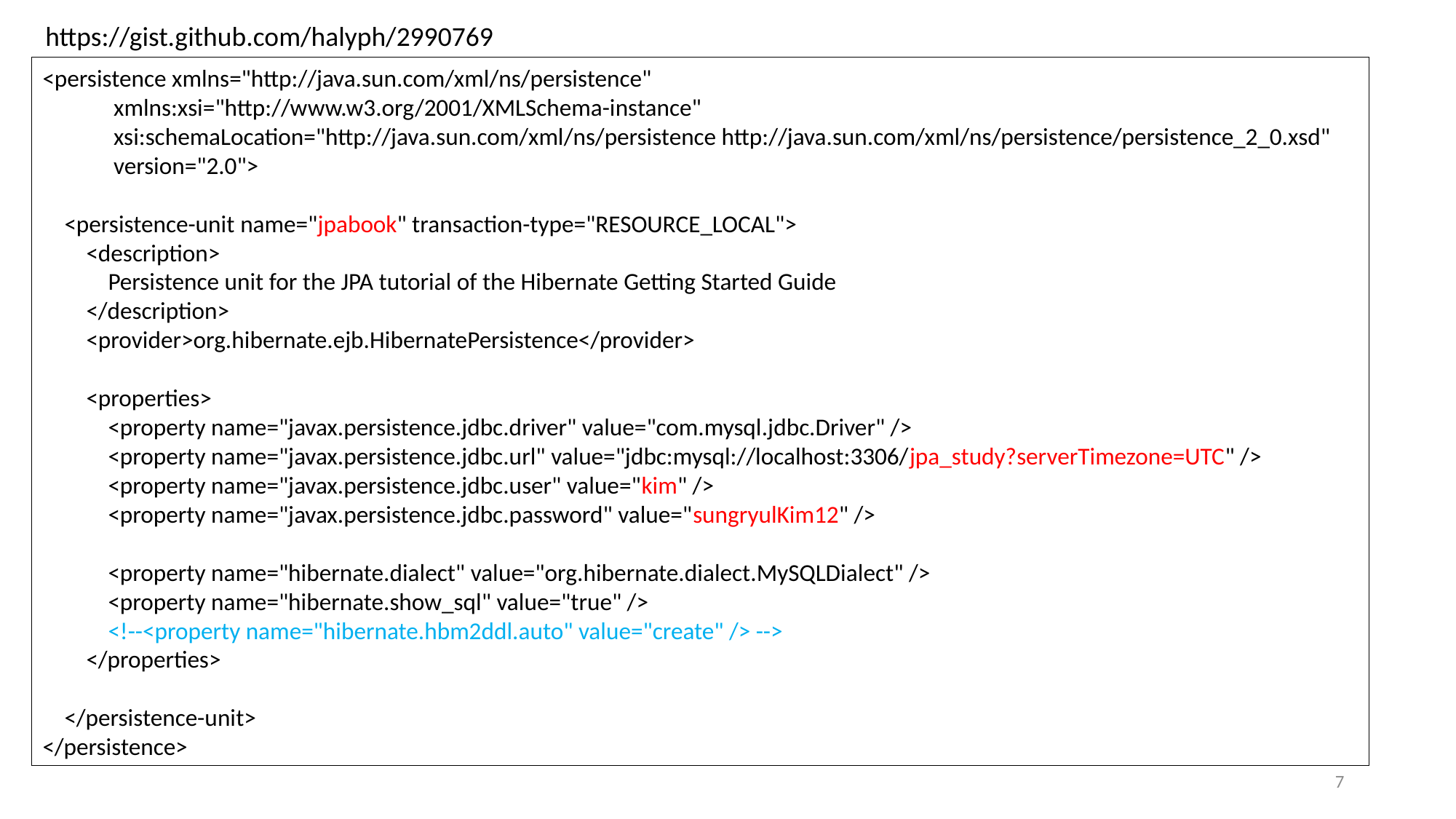

https://gist.github.com/halyph/2990769
<persistence xmlns="http://java.sun.com/xml/ns/persistence"
             xmlns:xsi="http://www.w3.org/2001/XMLSchema-instance"
             xsi:schemaLocation="http://java.sun.com/xml/ns/persistence http://java.sun.com/xml/ns/persistence/persistence_2_0.xsd"
             version="2.0">

    <persistence-unit name="jpabook" transaction-type="RESOURCE_LOCAL">
        <description>
            Persistence unit for the JPA tutorial of the Hibernate Getting Started Guide
        </description>
        <provider>org.hibernate.ejb.HibernatePersistence</provider>

        <properties>
            <property name="javax.persistence.jdbc.driver" value="com.mysql.jdbc.Driver" />
            <property name="javax.persistence.jdbc.url" value="jdbc:mysql://localhost:3306/jpa_study?serverTimezone=UTC" />
            <property name="javax.persistence.jdbc.user" value="kim" />
            <property name="javax.persistence.jdbc.password" value="sungryulKim12" />

            <property name="hibernate.dialect" value="org.hibernate.dialect.MySQLDialect" />
            <property name="hibernate.show_sql" value="true" />
            <!--<property name="hibernate.hbm2ddl.auto" value="create" /> -->
        </properties>

    </persistence-unit>
</persistence>
7